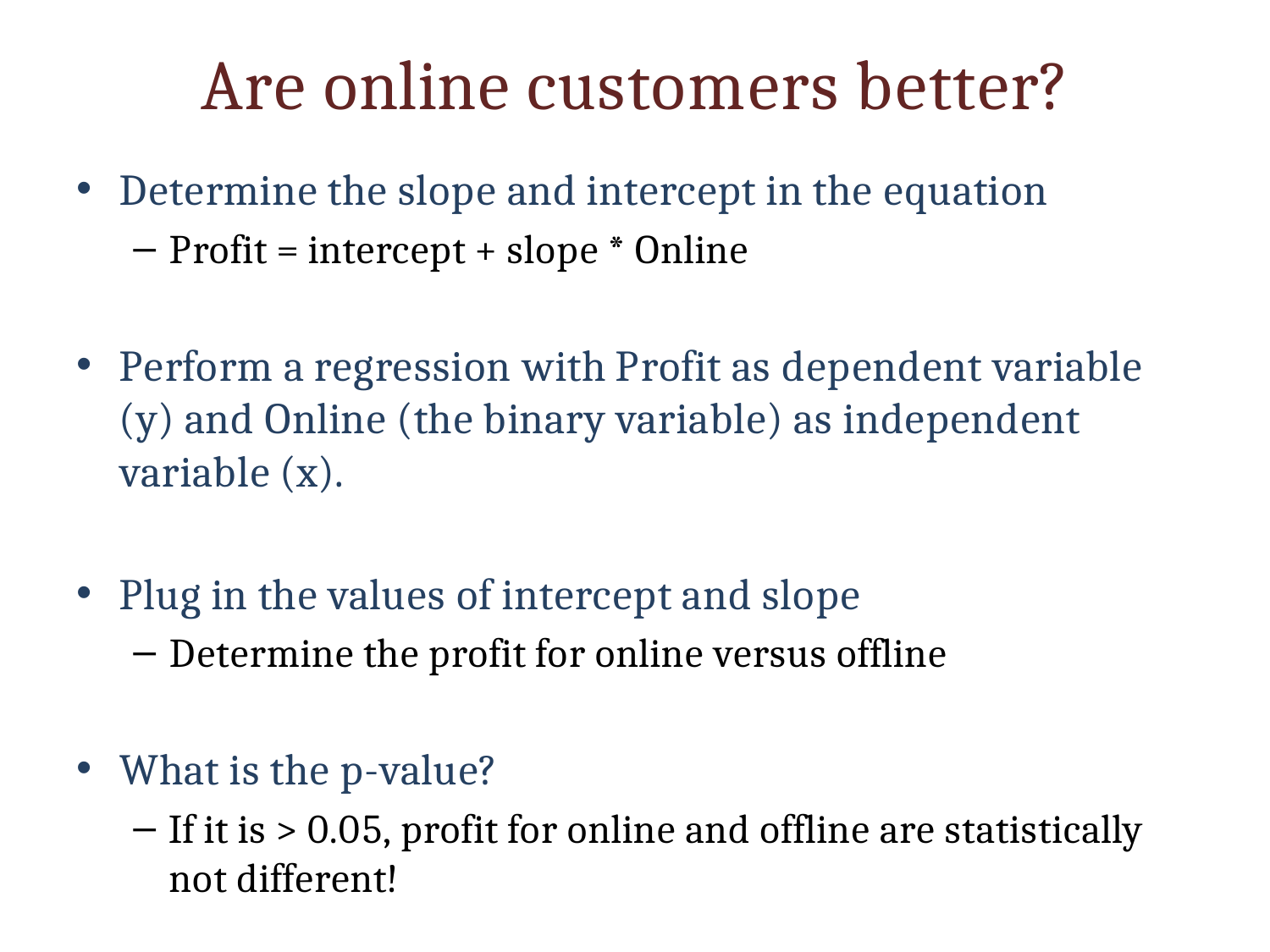

# Are online customers better?
Determine the slope and intercept in the equation
Profit = intercept + slope * Online

Perform a regression with Profit as dependent variable (y) and Online (the binary variable) as independent variable (x).

Plug in the values of intercept and slope
Determine the profit for online versus offline

What is the p-value?
If it is > 0.05, profit for online and offline are statistically not different!